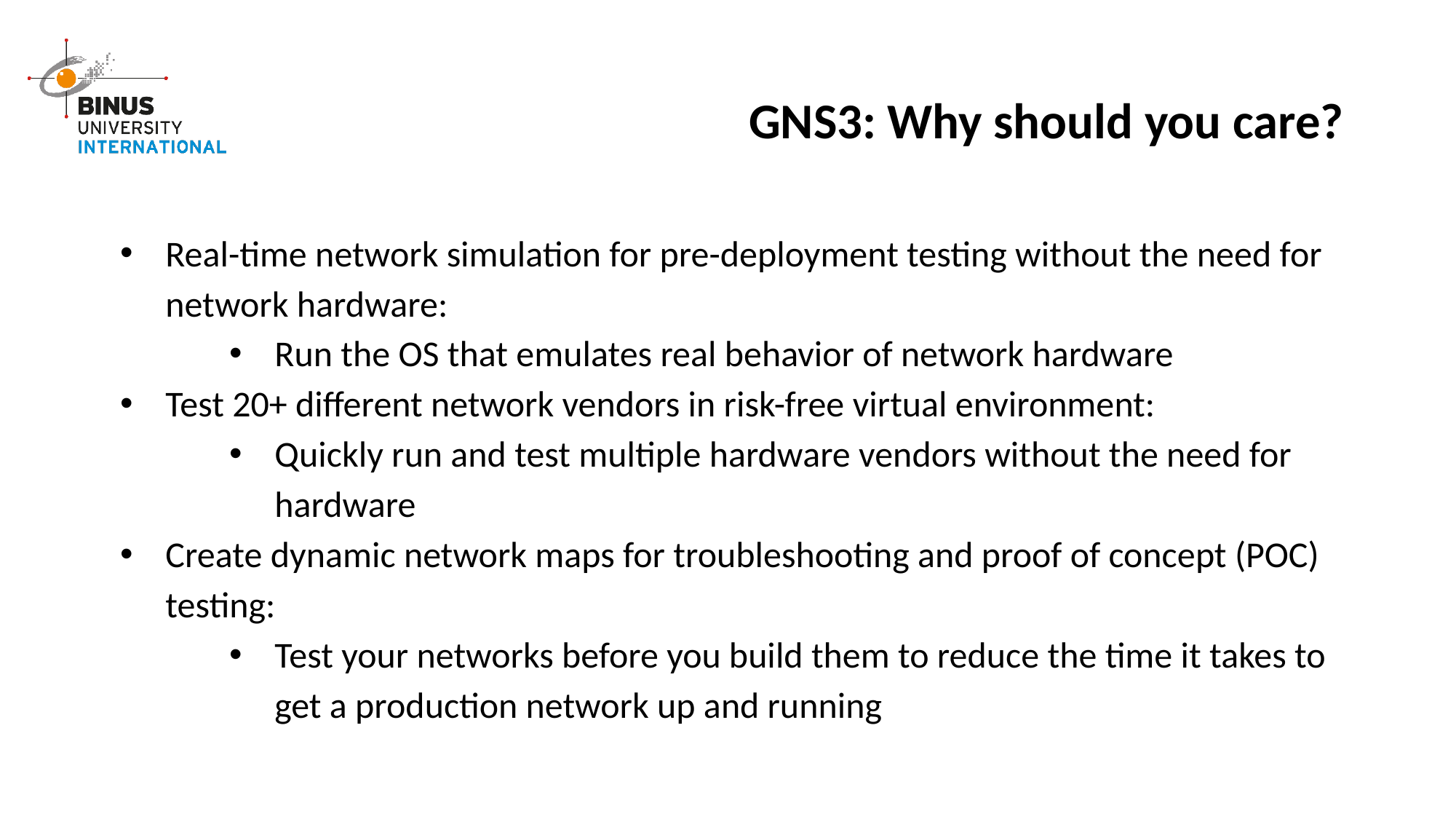

# GNS3: Why should you care?
Real-time network simulation for pre-deployment testing without the need for network hardware:
Run the OS that emulates real behavior of network hardware
Test 20+ different network vendors in risk-free virtual environment:
Quickly run and test multiple hardware vendors without the need for hardware
Create dynamic network maps for troubleshooting and proof of concept (POC) testing:
Test your networks before you build them to reduce the time it takes to get a production network up and running